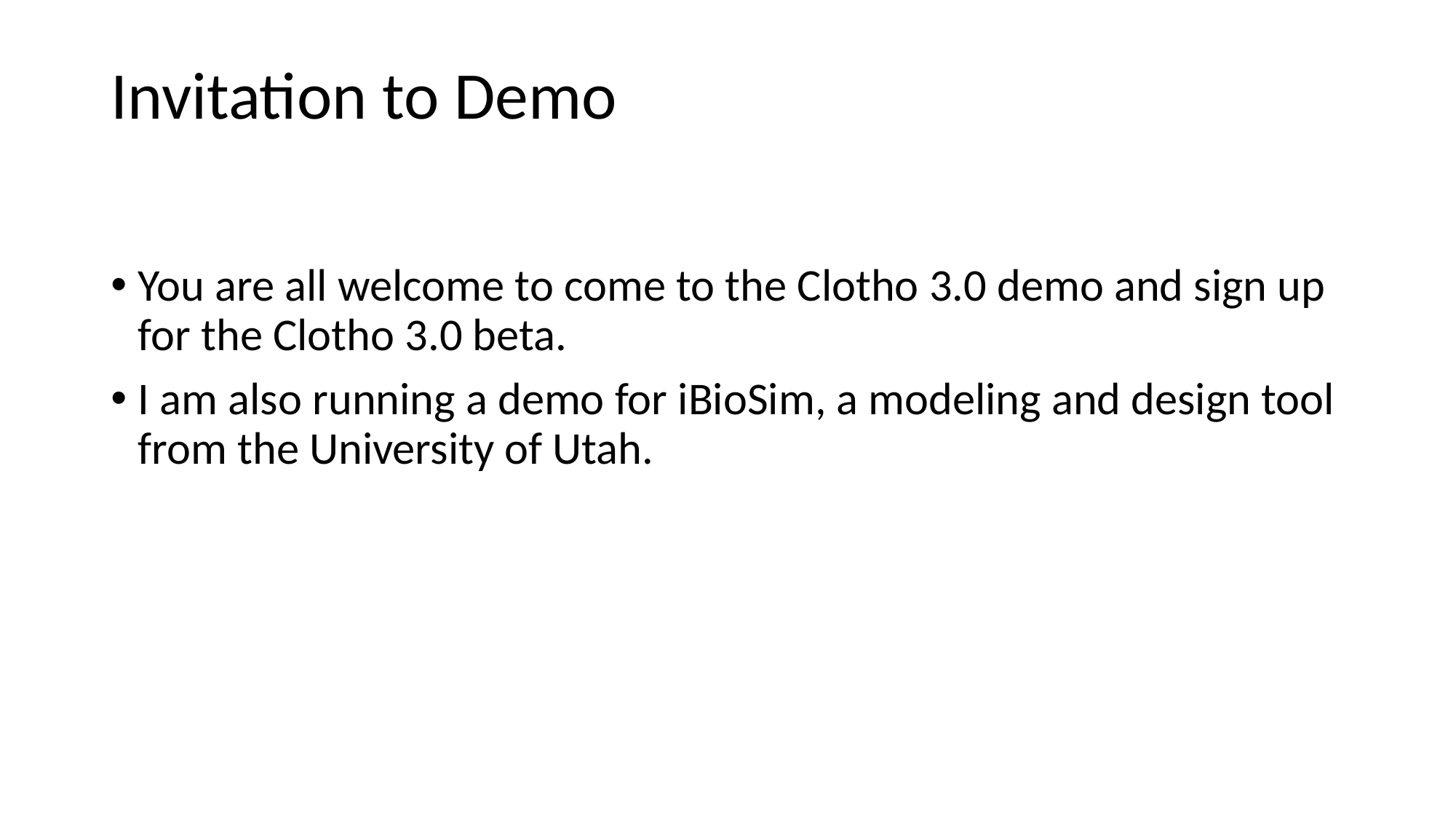

# Invitation to Demo
You are all welcome to come to the Clotho 3.0 demo and sign up for the Clotho 3.0 beta.
I am also running a demo for iBioSim, a modeling and design tool from the University of Utah.